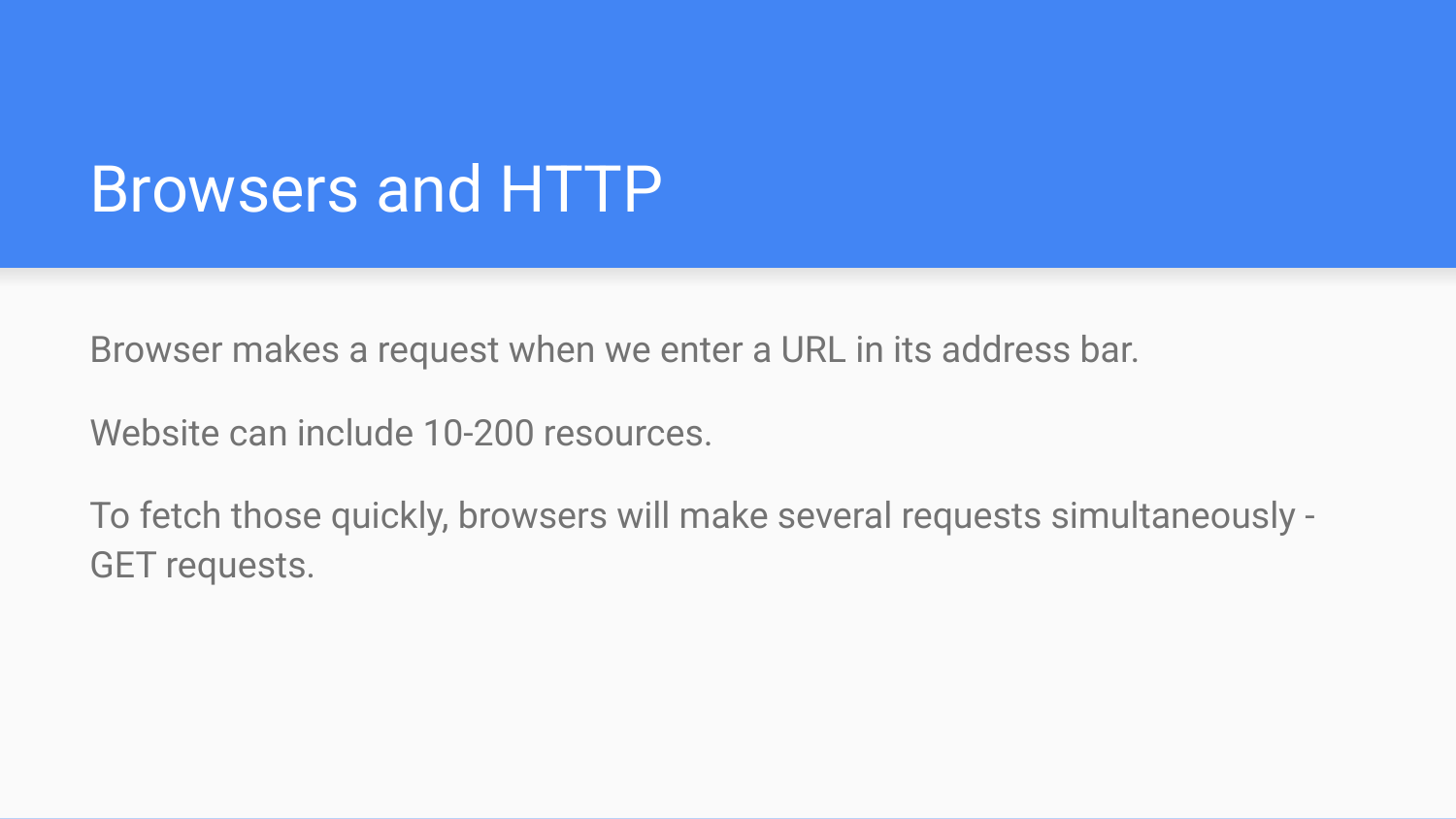

# Browsers and HTTP
Browser makes a request when we enter a URL in its address bar.
Website can include 10-200 resources.
To fetch those quickly, browsers will make several requests simultaneously - GET requests.